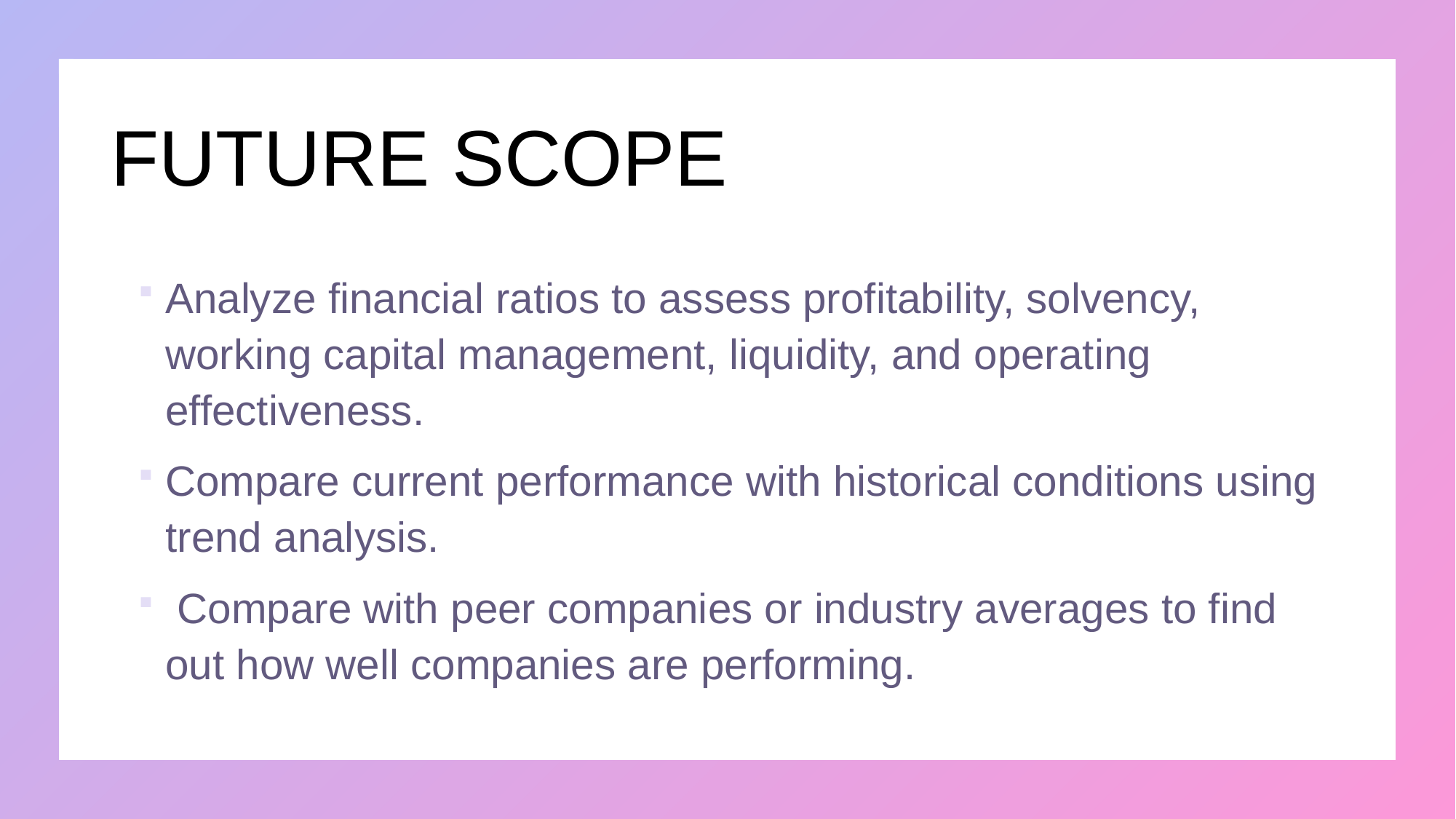

# FUTURE SCOPE
Analyze financial ratios to assess profitability, solvency, working capital management, liquidity, and operating effectiveness.
Compare current performance with historical conditions using trend analysis.
 Compare with peer companies or industry averages to find out how well companies are performing.